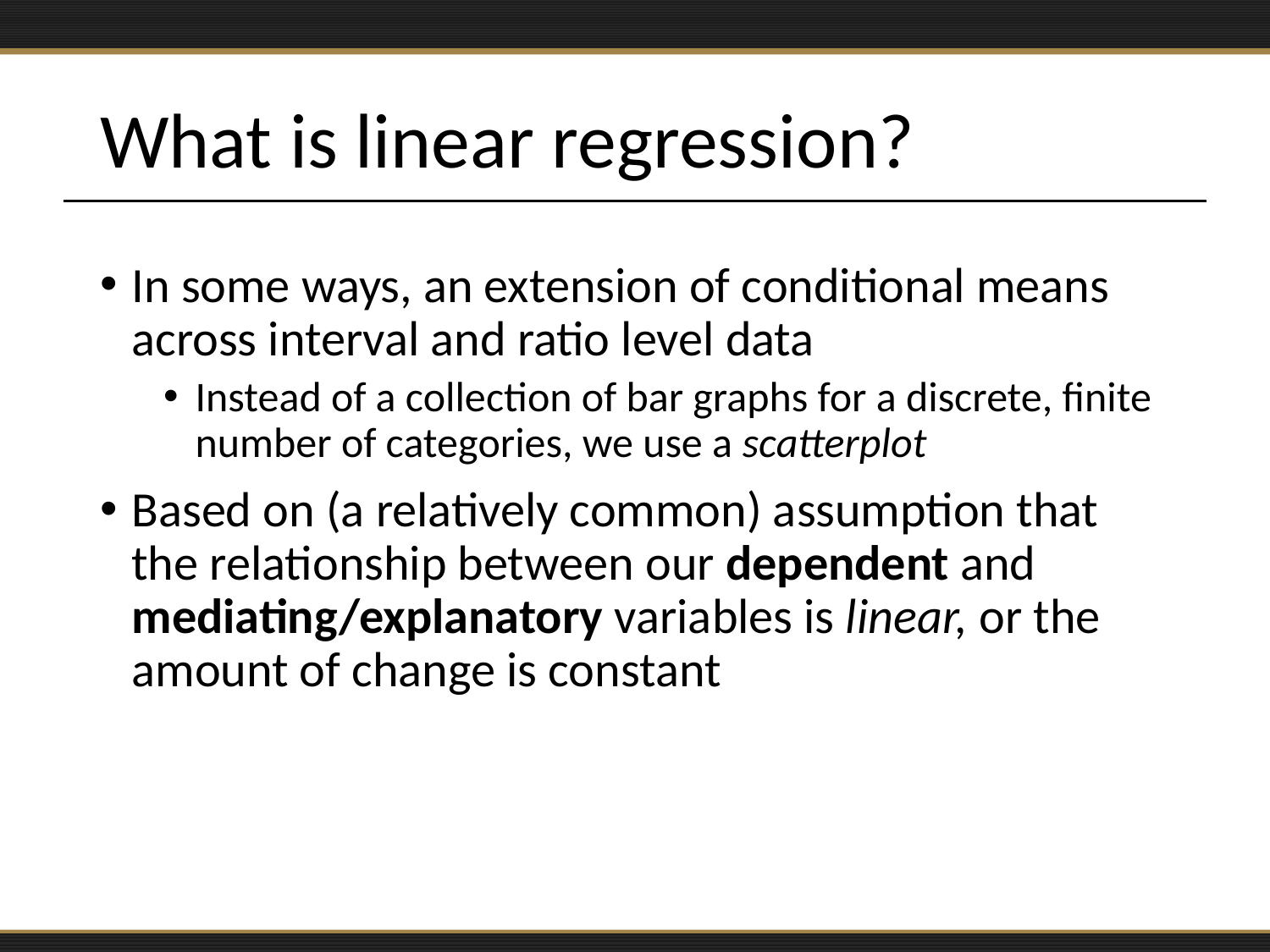

# What is linear regression?
In some ways, an extension of conditional means across interval and ratio level data
Instead of a collection of bar graphs for a discrete, finite number of categories, we use a scatterplot
Based on (a relatively common) assumption that the relationship between our dependent and mediating/explanatory variables is linear, or the amount of change is constant